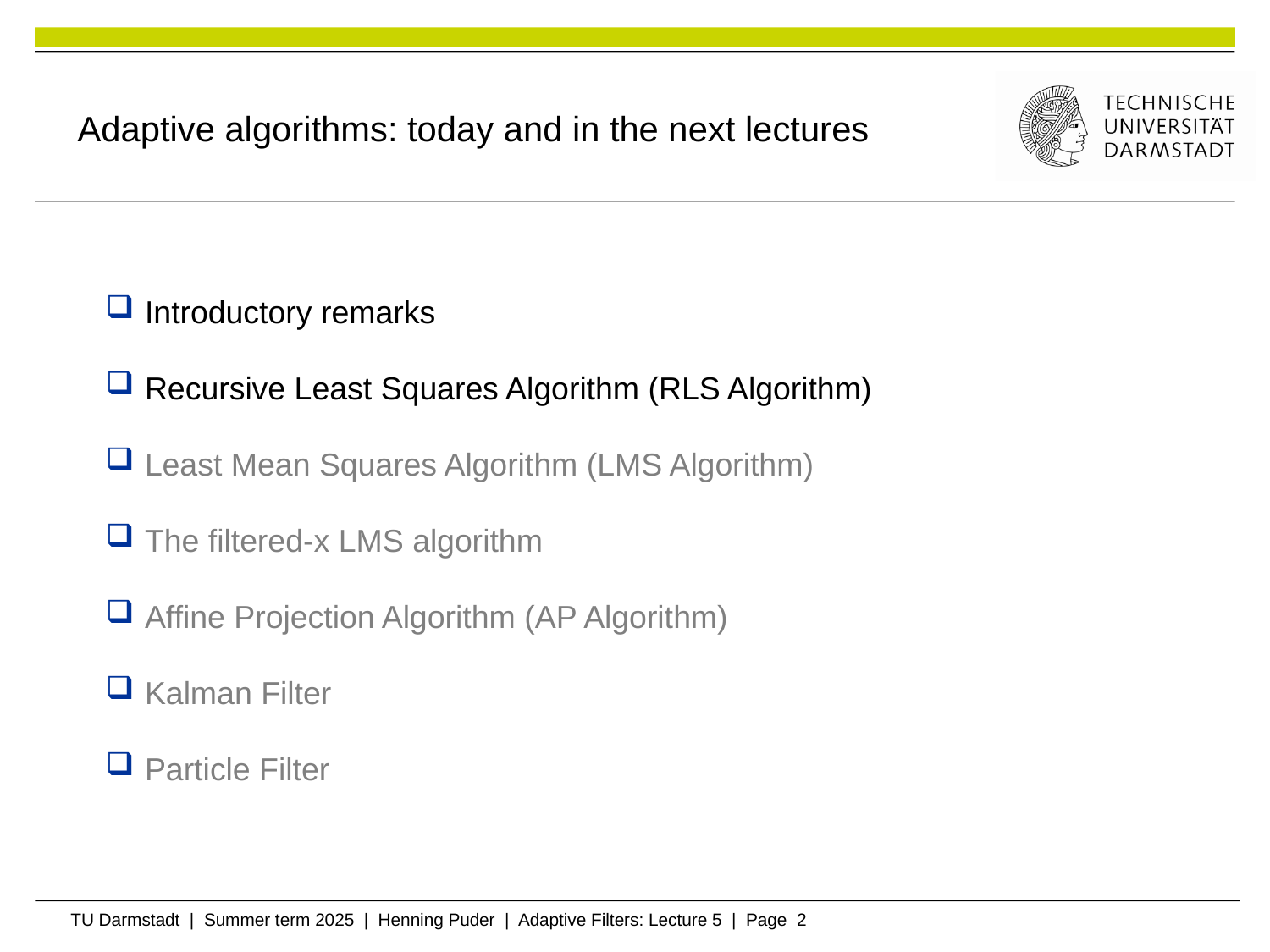

Adaptive algorithms: today and in the next lectures
 Introductory remarks
 Recursive Least Squares Algorithm (RLS Algorithm)
 Least Mean Squares Algorithm (LMS Algorithm)
 The filtered-x LMS algorithm

 Affine Projection Algorithm (AP Algorithm)
 Kalman Filter
 Particle Filter